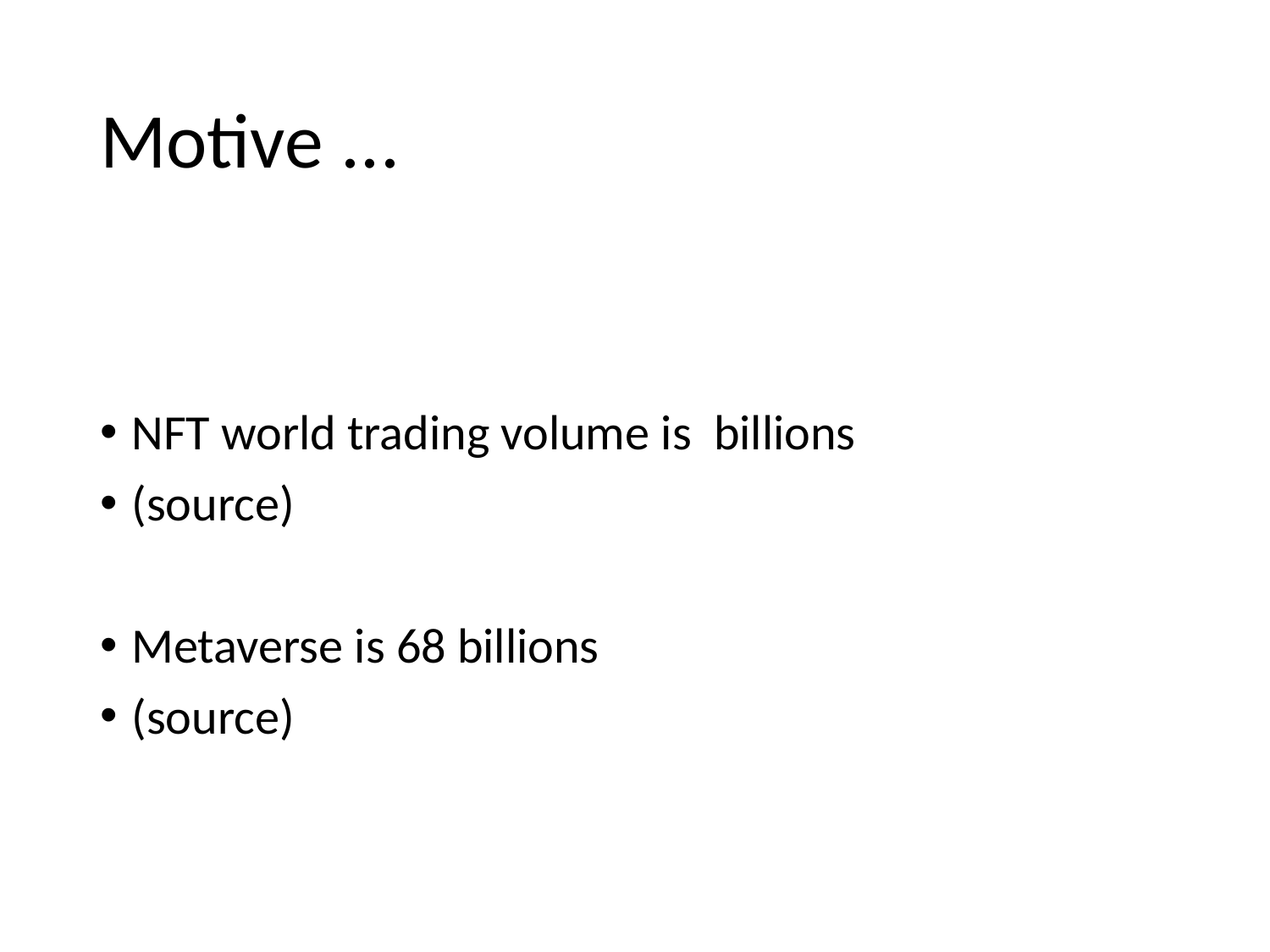

# Motive ...

NFT world trading volume is  billions
(source)

Metaverse is 68 billions
(source)